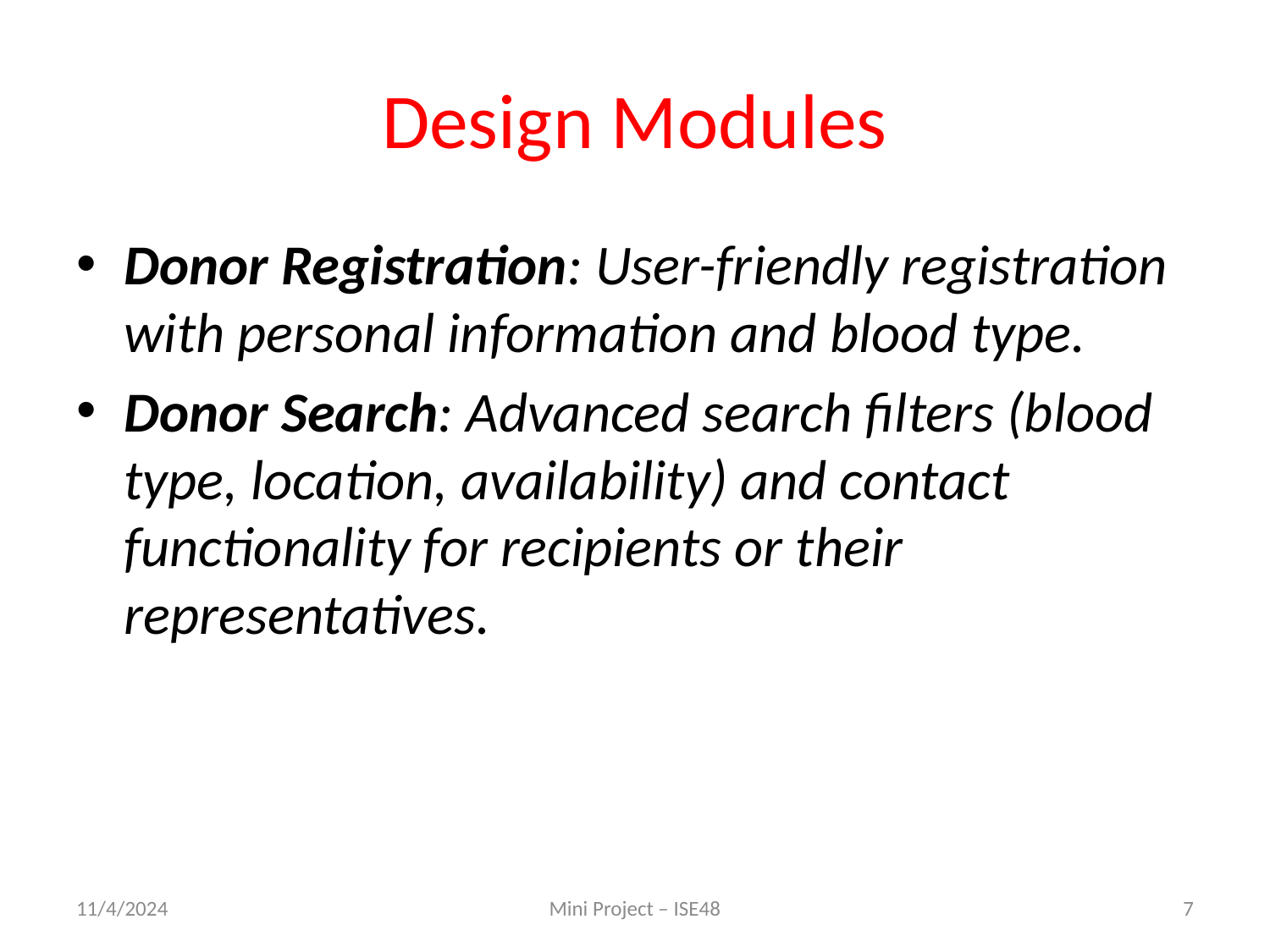

# Design Modules
Donor Registration: User-friendly registration with personal information and blood type.
Donor Search: Advanced search filters (blood type, location, availability) and contact functionality for recipients or their representatives.
11/4/2024
Mini Project – ISE48
7